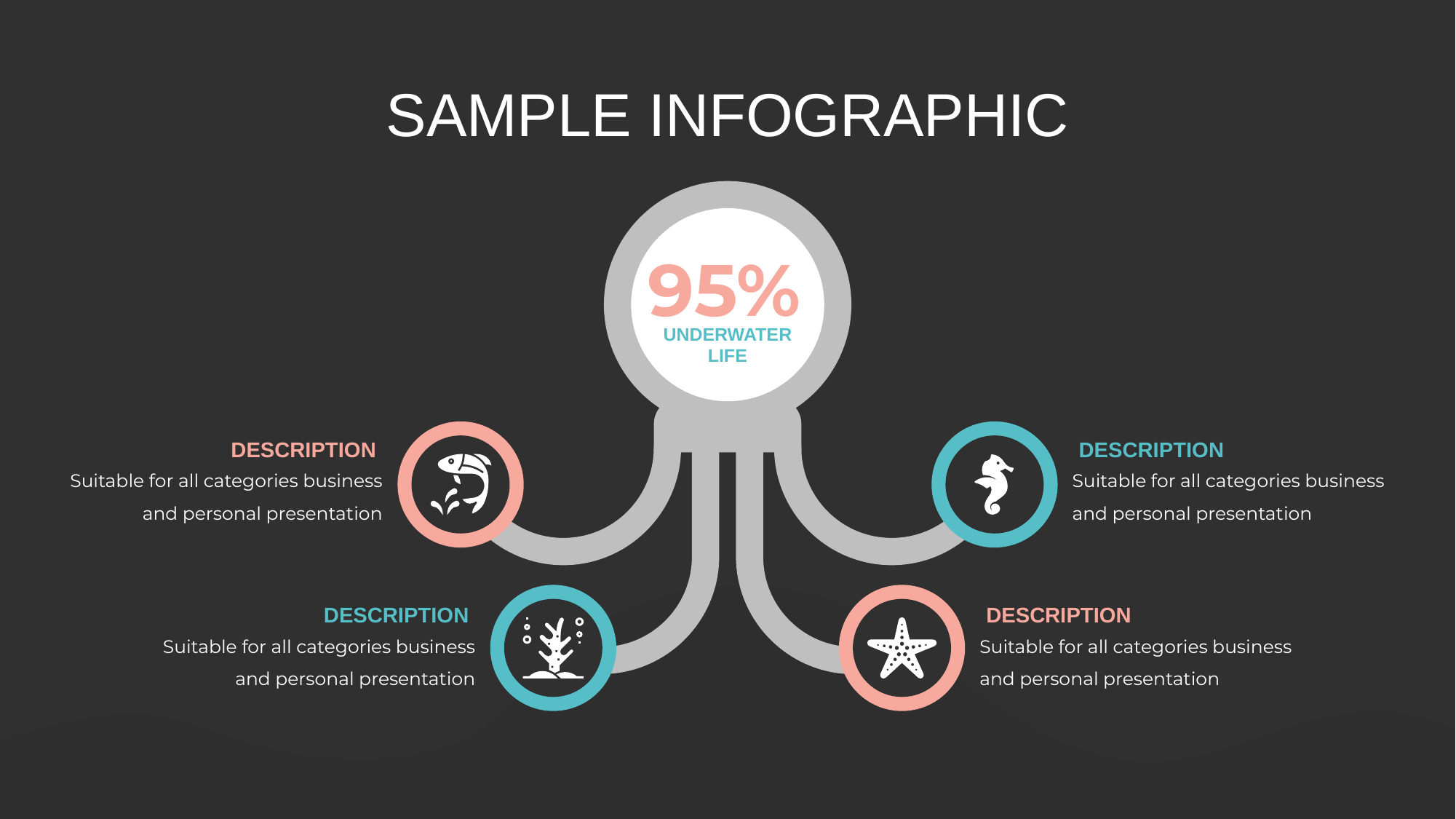

# SAMPLE INFOGRAPHIC

95%
UNDERWATER
LIFE

DESCRIPTION
DESCRIPTION

Suitable for all categories business and personal presentation
Suitable for all categories business and personal presentation

DESCRIPTION
DESCRIPTION

Suitable for all categories business and personal presentation
Suitable for all categories business and personal presentation